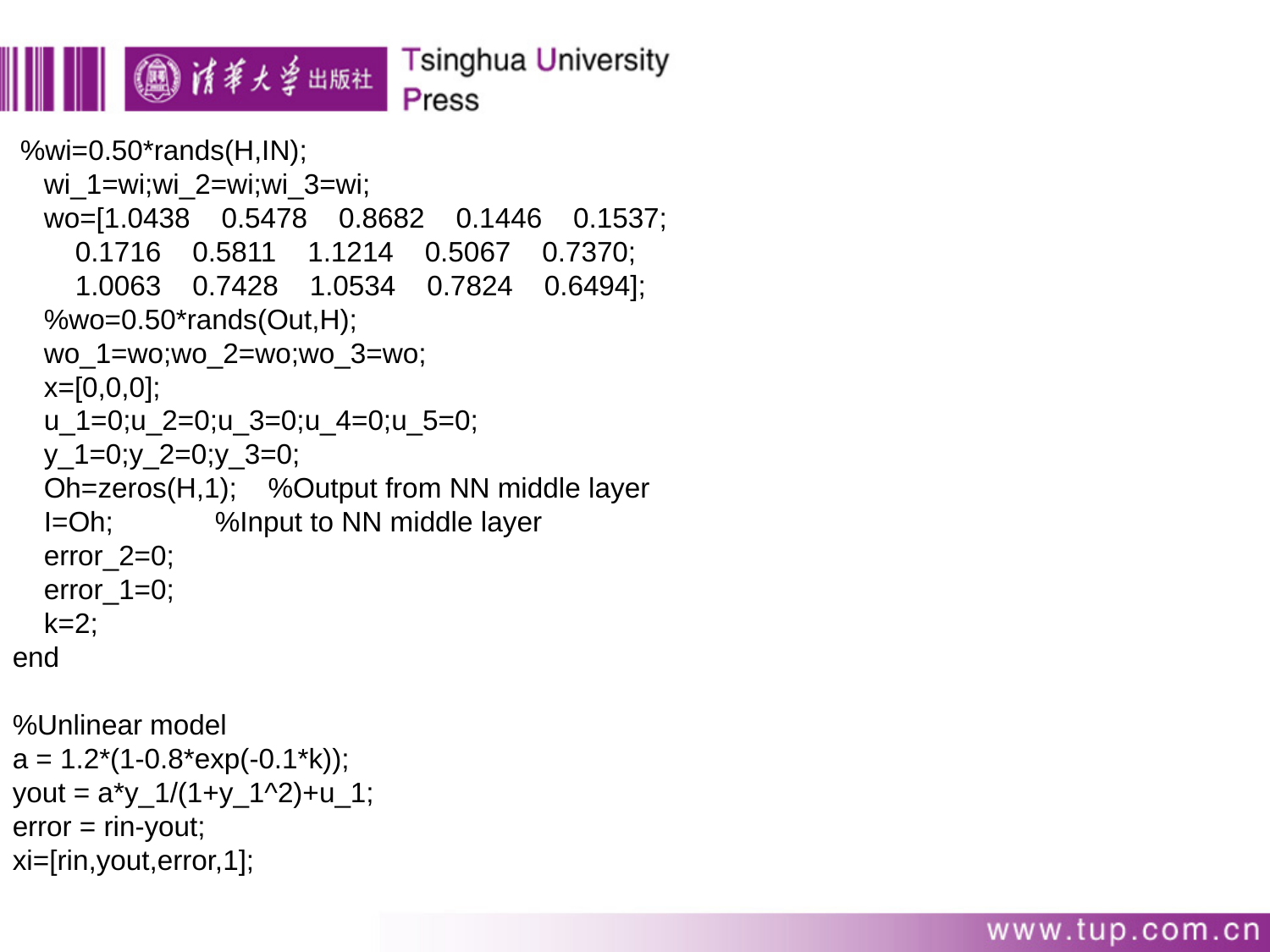

%wi=0.50*rands(H,IN);
    wi_1=wi;wi_2=wi;wi_3=wi;
    wo=[1.0438    0.5478    0.8682    0.1446    0.1537;
        0.1716    0.5811    1.1214    0.5067    0.7370;
        1.0063    0.7428    1.0534    0.7824    0.6494];
    %wo=0.50*rands(Out,H);
    wo_1=wo;wo_2=wo;wo_3=wo;
    x=[0,0,0];
    u_1=0;u_2=0;u_3=0;u_4=0;u_5=0;
    y_1=0;y_2=0;y_3=0;
    Oh=zeros(H,1);    %Output from NN middle layer
    I=Oh;             %Input to NN middle layer
    error_2=0;
    error_1=0;
    k=2;
end

%Unlinear model
a = 1.2*(1-0.8*exp(-0.1*k));
yout = a*y_1/(1+y_1^2)+u_1;
error = rin-yout;
xi=[rin,yout,error,1];